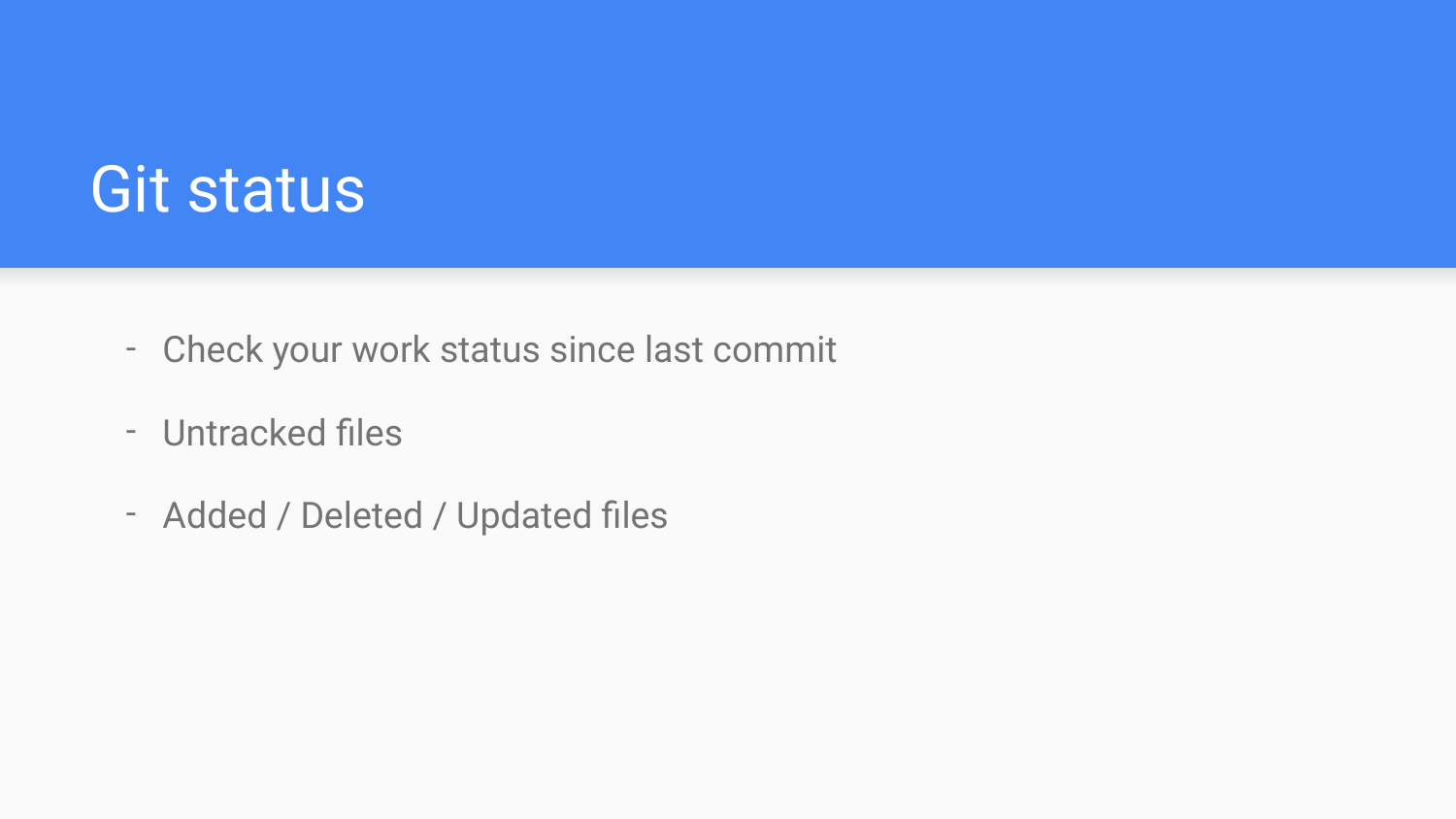

# Git status
Check your work status since last commit
Untracked files
Added / Deleted / Updated files